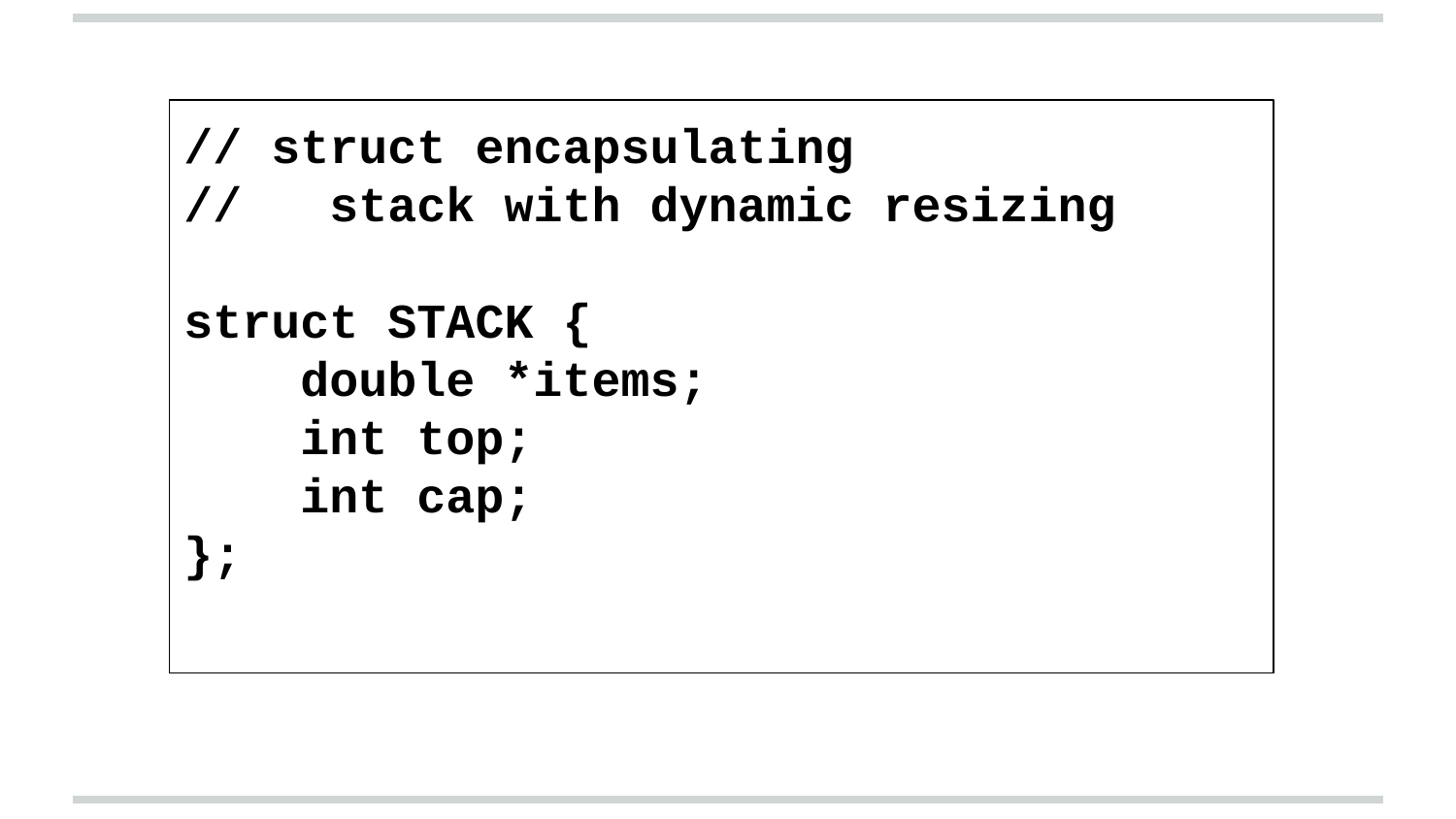

// struct encapsulating
//   stack with dynamic resizing

struct STACK {
    double *items;
    int top;
    int cap;
};